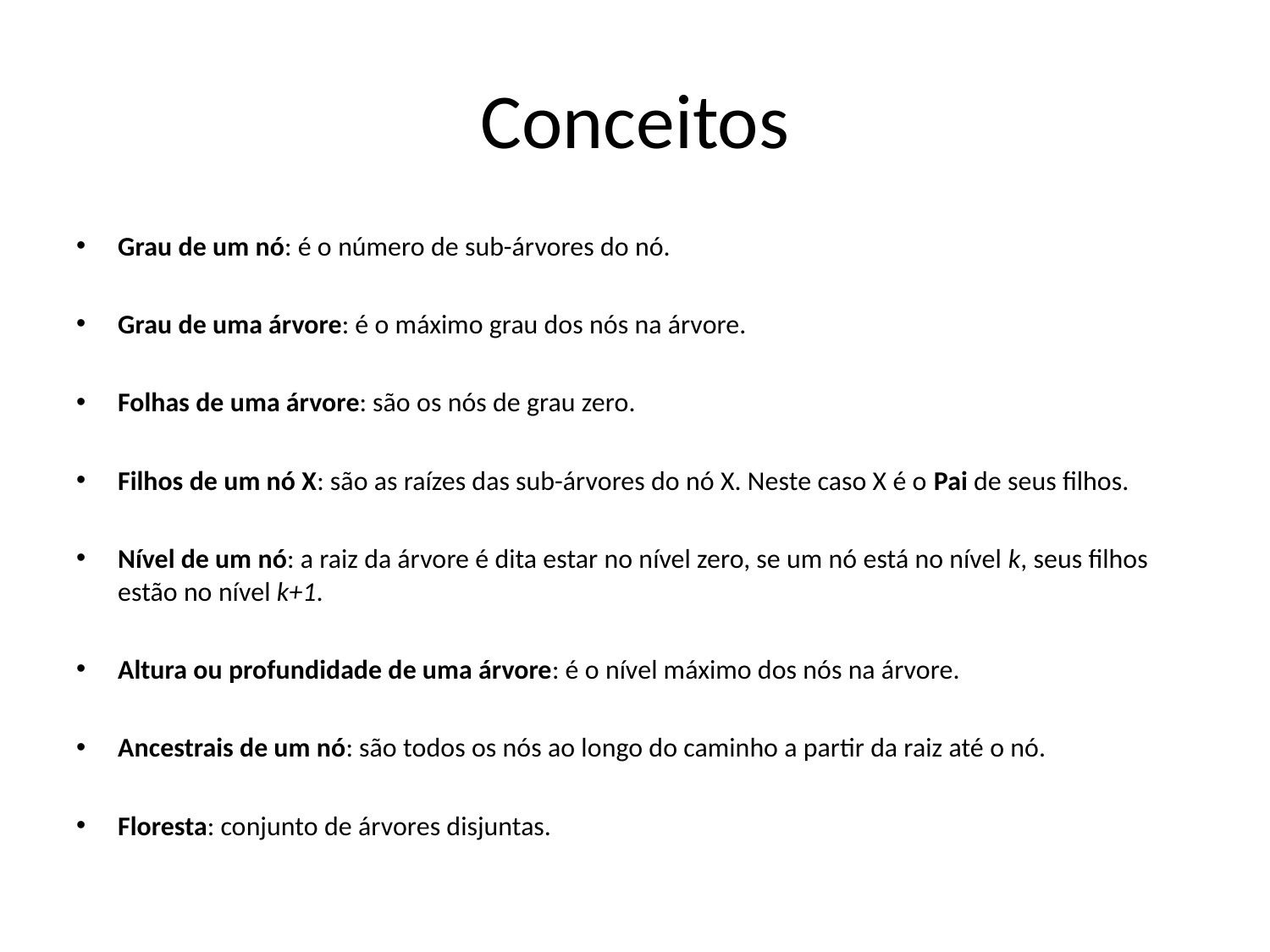

# Conceitos
Grau de um nó: é o número de sub-árvores do nó.

Grau de uma árvore: é o máximo grau dos nós na árvore.

Folhas de uma árvore: são os nós de grau zero.

Filhos de um nó X: são as raízes das sub-árvores do nó X. Neste caso X é o Pai de seus filhos.

Nível de um nó: a raiz da árvore é dita estar no nível zero, se um nó está no nível k, seus filhos estão no nível k+1.

Altura ou profundidade de uma árvore: é o nível máximo dos nós na árvore.

Ancestrais de um nó: são todos os nós ao longo do caminho a partir da raiz até o nó.

Floresta: conjunto de árvores disjuntas.